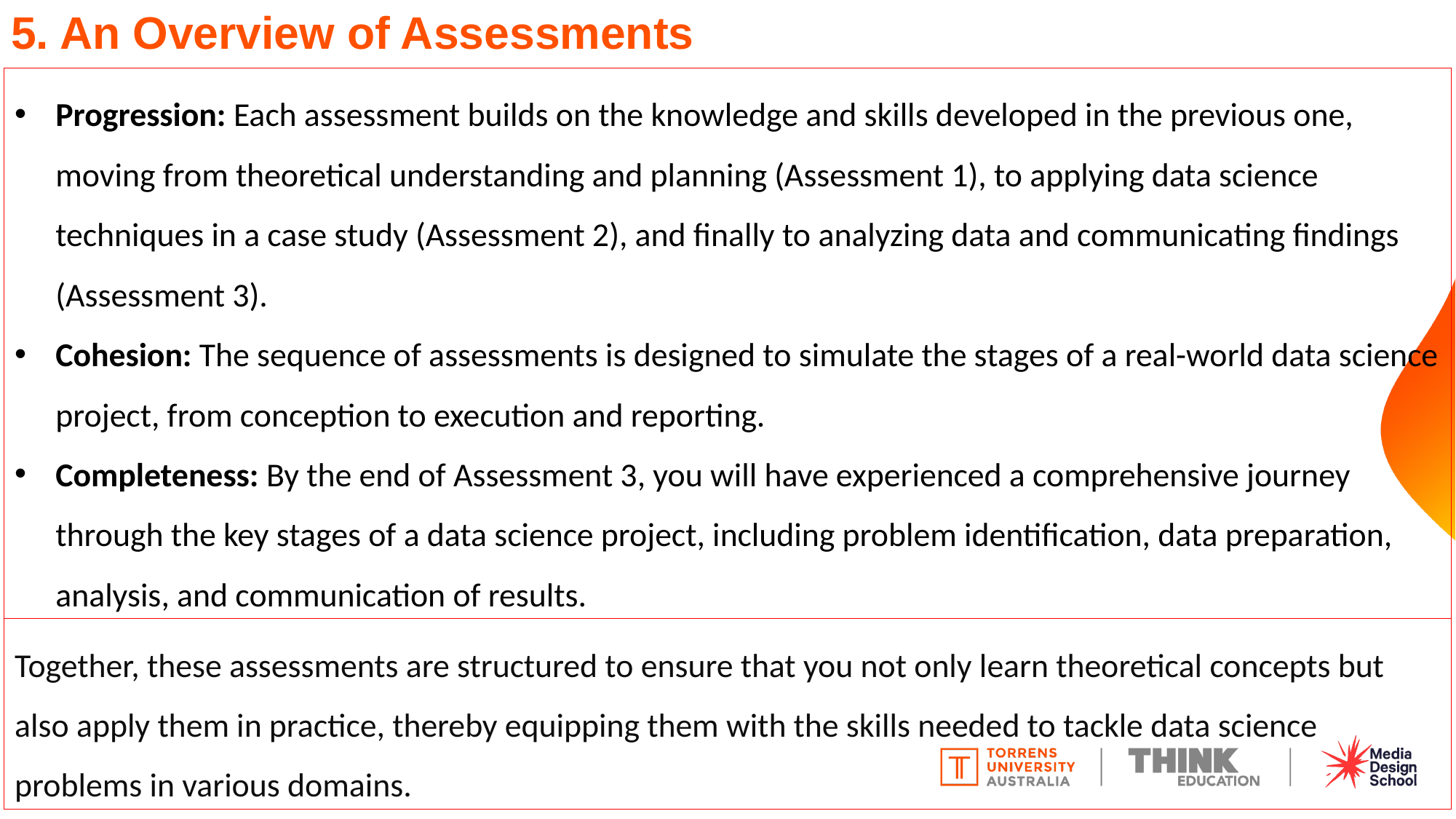

# 5. An Overview of Assessments
Progression: Each assessment builds on the knowledge and skills developed in the previous one, moving from theoretical understanding and planning (Assessment 1), to applying data science techniques in a case study (Assessment 2), and finally to analyzing data and communicating findings (Assessment 3).
Cohesion: The sequence of assessments is designed to simulate the stages of a real-world data science project, from conception to execution and reporting.
Completeness: By the end of Assessment 3, you will have experienced a comprehensive journey through the key stages of a data science project, including problem identification, data preparation, analysis, and communication of results.
Together, these assessments are structured to ensure that you not only learn theoretical concepts but also apply them in practice, thereby equipping them with the skills needed to tackle data science problems in various domains.